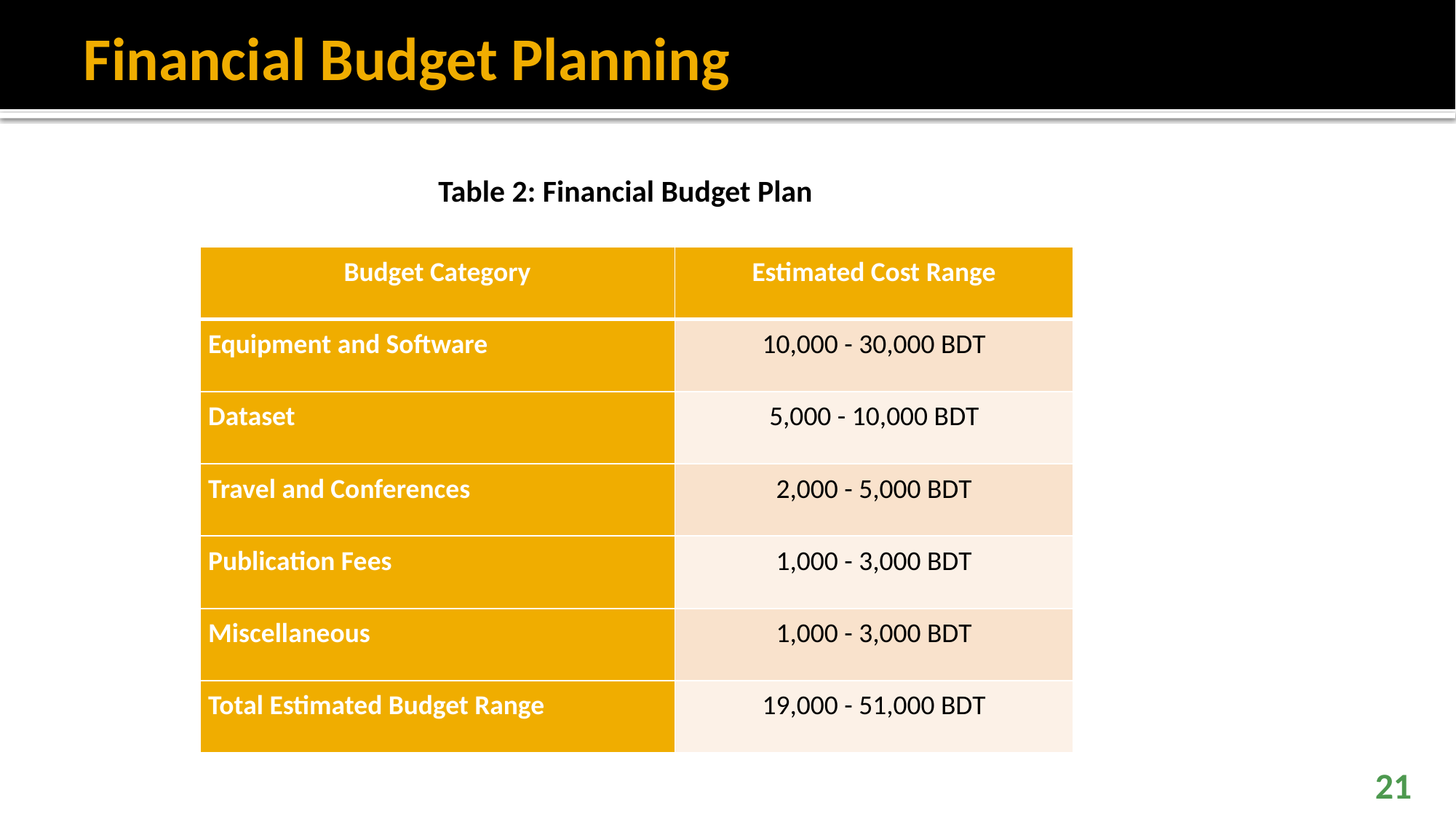

# Financial Budget Planning
Table 2: Financial Budget Plan

| Budget Category | Estimated Cost Range |
| --- | --- |
| Equipment and Software | 10,000 - 30,000 BDT |
| Dataset | 5,000 - 10,000 BDT |
| Travel and Conferences | 2,000 - 5,000 BDT |
| Publication Fees | 1,000 - 3,000 BDT |
| Miscellaneous | 1,000 - 3,000 BDT |
| Total Estimated Budget Range | 19,000 - 51,000 BDT |
21